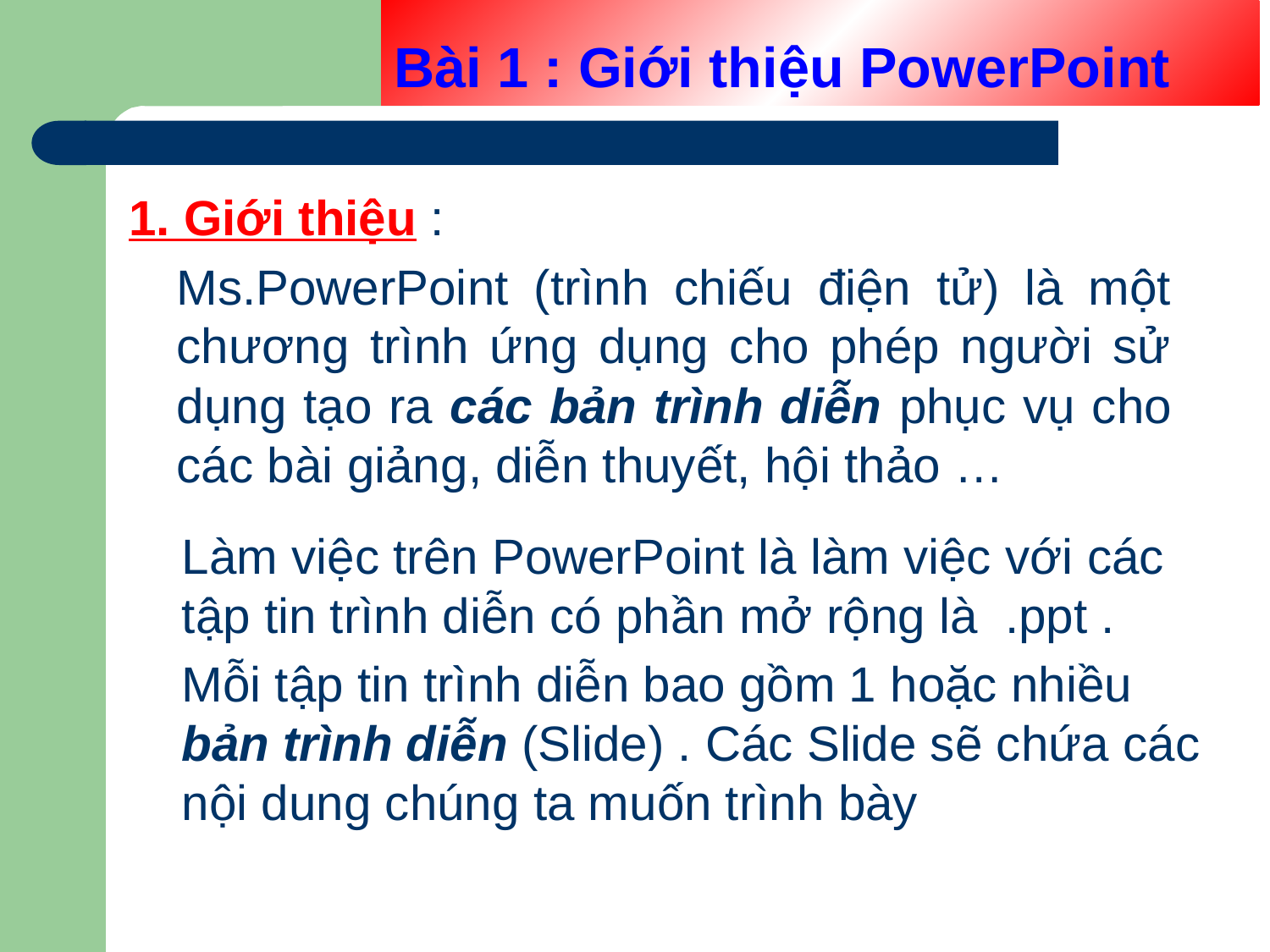

# Bài 1 : Giới thiệu PowerPoint
1. Giới thiệu :
	Ms.PowerPoint (trình chiếu điện tử) là một chương trình ứng dụng cho phép người sử dụng tạo ra các bản trình diễn phục vụ cho các bài giảng, diễn thuyết, hội thảo …

Làm việc trên PowerPoint là làm việc với các tập tin trình diễn có phần mở rộng là  .ppt .
Mỗi tập tin trình diễn bao gồm 1 hoặc nhiều bản trình diễn (Slide) . Các Slide sẽ chứa các nội dung chúng ta muốn trình bày